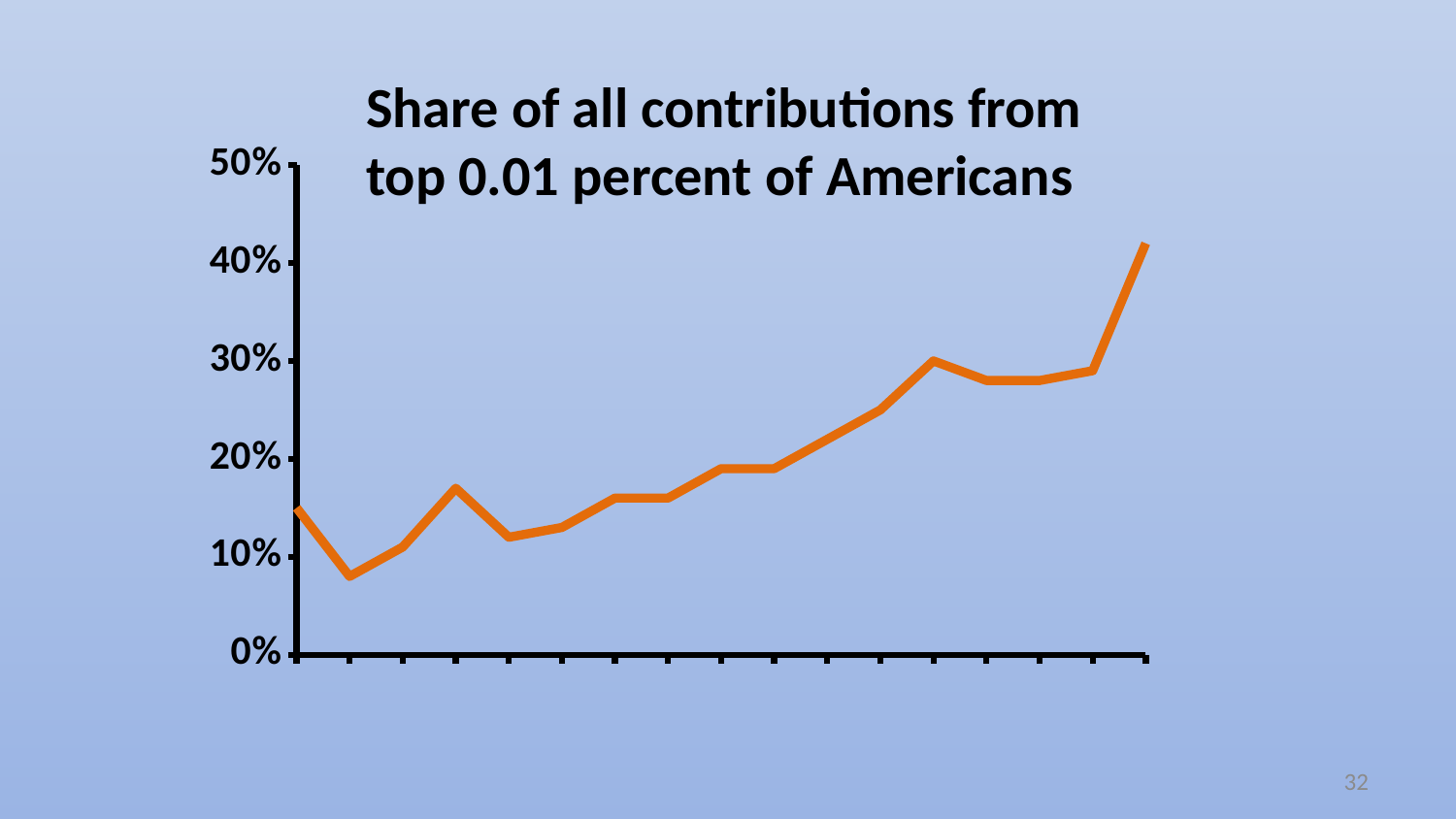

Share of all contributions from top 0.01 percent of Americans

### Chart

| Category | Share of all contributions |
|---|---|
| 1980 | 0.15 |
| 1982 | 0.08 |
| 1984 | 0.11 |
| 1986 | 0.17 |
| 1988 | 0.12 |
| 1990 | 0.13 |
| 1992 | 0.16 |
| 1994 | 0.16 |
| 1996 | 0.19 |
| 1998 | 0.19 |
| 2000 | 0.22 |
| 2002 | 0.25 |
| 2004 | 0.3 |
| 2006 | 0.28 |
| 2008 | 0.28 |
| 2010 | 0.29 |
| 2012 | 0.42 |
32